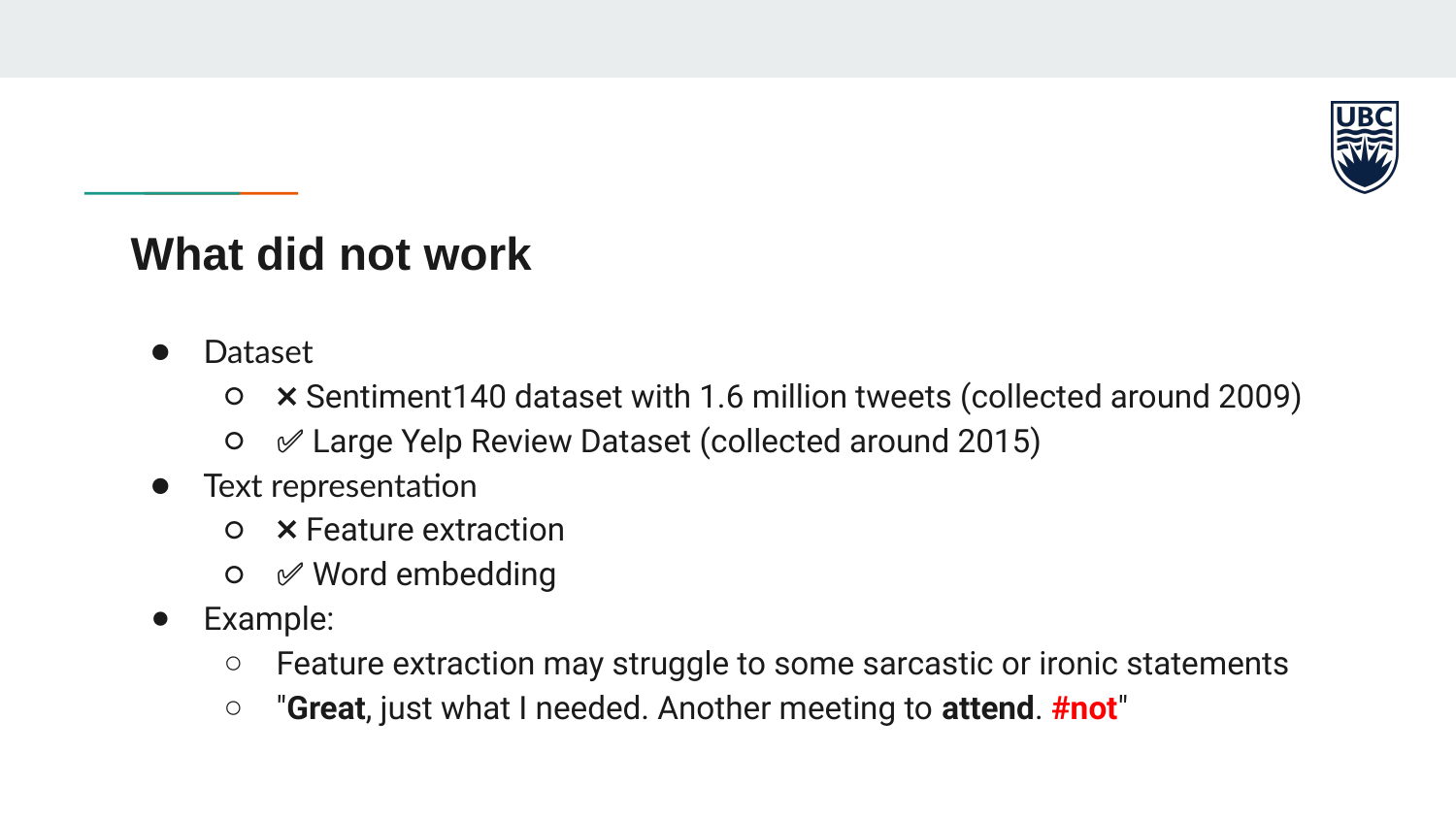

# What did not work
Dataset
❌ Sentiment140 dataset with 1.6 million tweets (collected around 2009)
✅ Large Yelp Review Dataset (collected around 2015)
Text representation
❌ Feature extraction
✅ Word embedding
Example:
Feature extraction may struggle to some sarcastic or ironic statements
"Great, just what I needed. Another meeting to attend. #not"